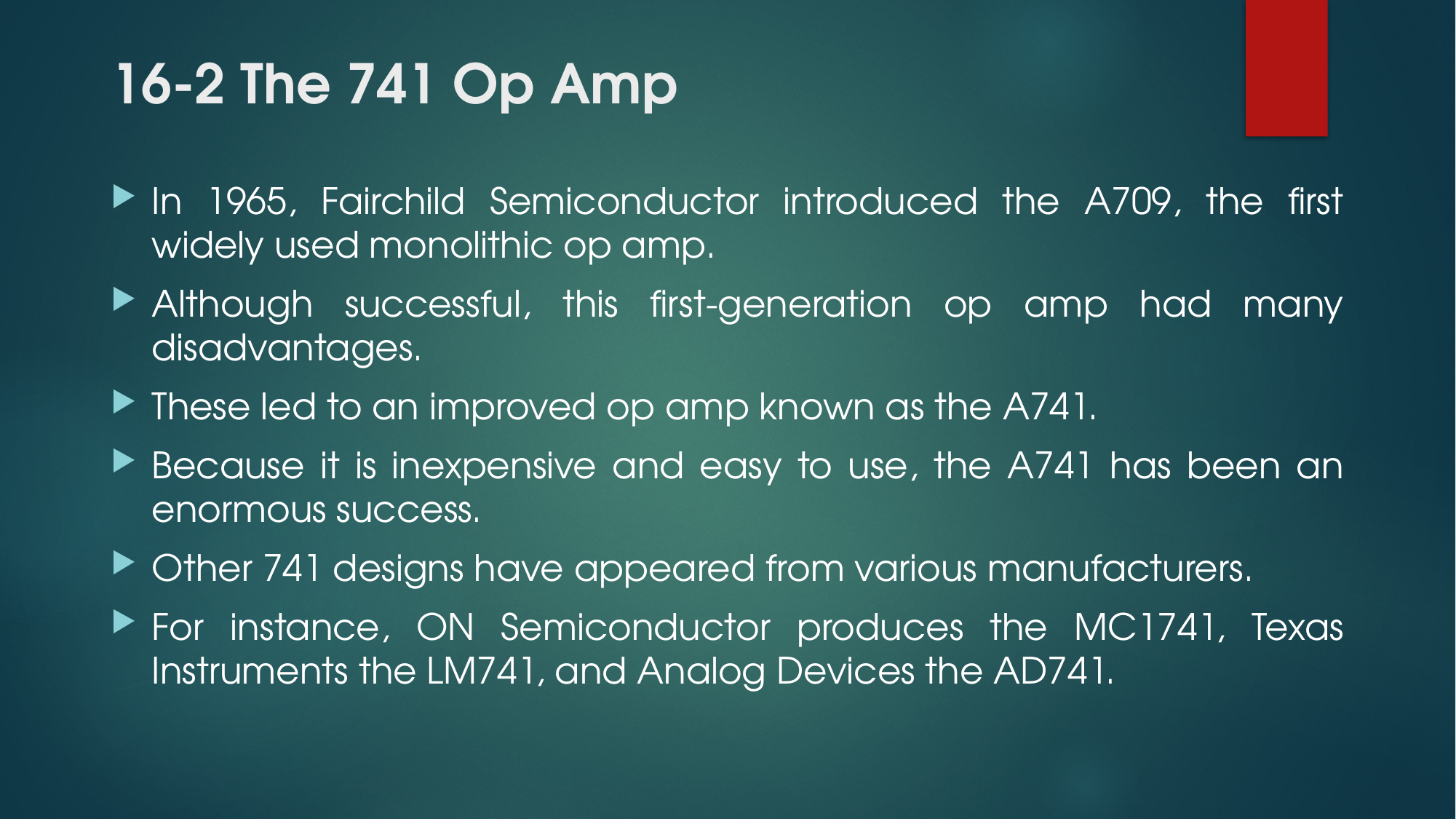

# 16-2 The 741 Op Amp
In 1965, Fairchild Semiconductor introduced the A709, the first widely used monolithic op amp.
Although successful, this first-generation op amp had many disadvantages.
These led to an improved op amp known as the A741.
Because it is inexpensive and easy to use, the A741 has been an enormous success.
Other 741 designs have appeared from various manufacturers.
For instance, ON Semiconductor produces the MC1741, Texas Instruments the LM741, and Analog Devices the AD741.